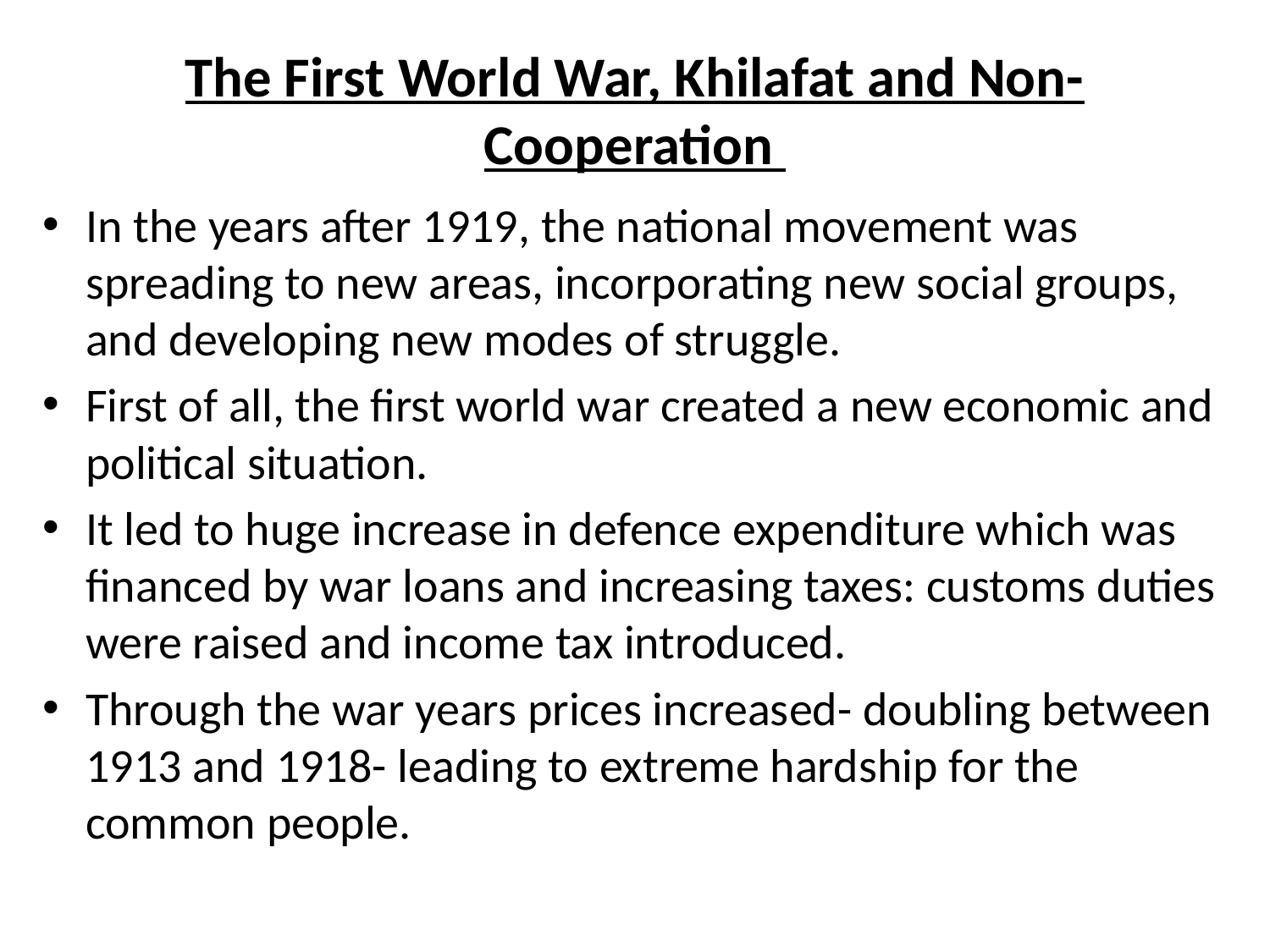

# The First World War, Khilafat and Non-Cooperation
In the years after 1919, the national movement was spreading to new areas, incorporating new social groups, and developing new modes of struggle.
First of all, the first world war created a new economic and political situation.
It led to huge increase in defence expenditure which was financed by war loans and increasing taxes: customs duties were raised and income tax introduced.
Through the war years prices increased- doubling between 1913 and 1918- leading to extreme hardship for the common people.